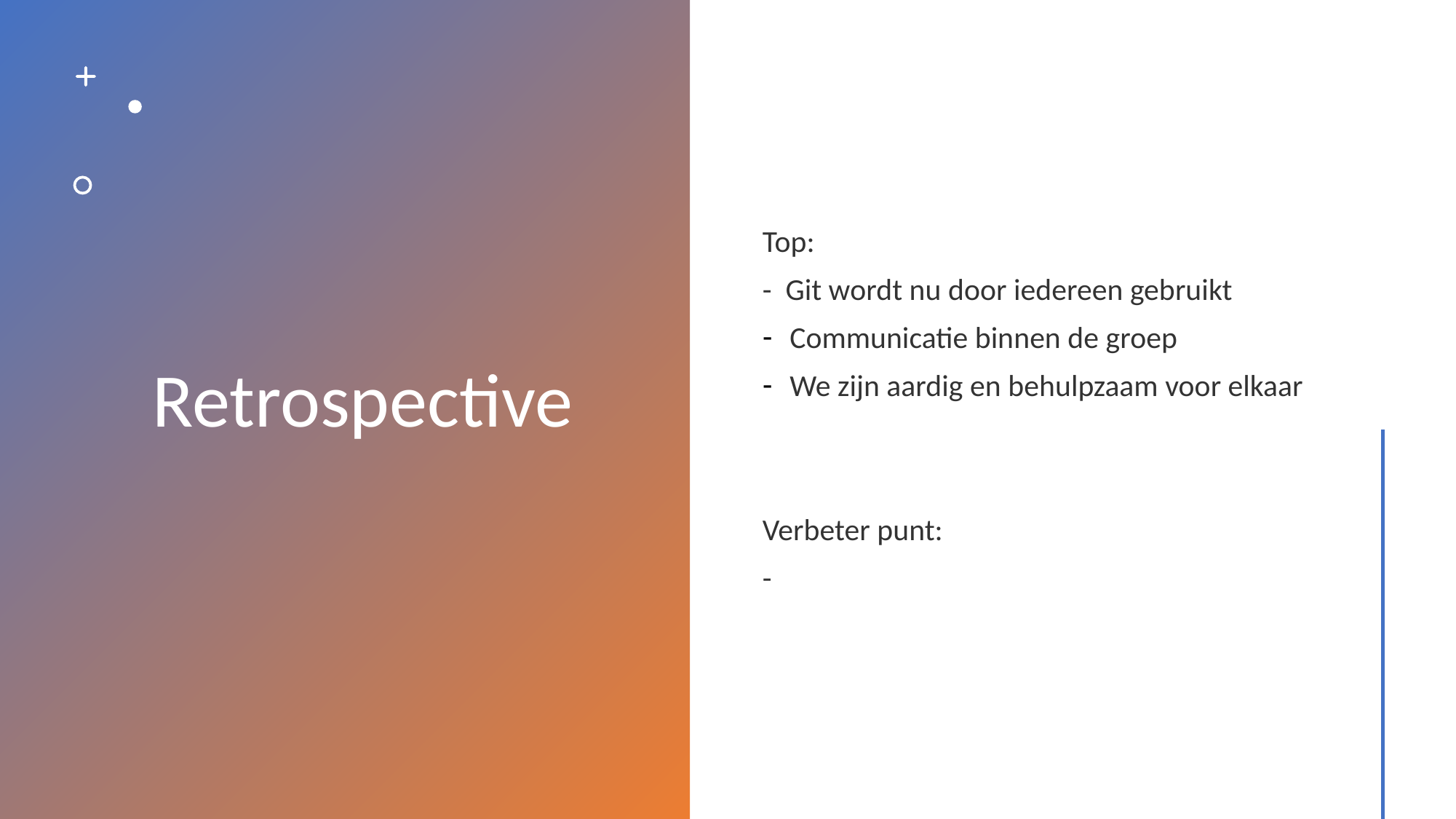

# Retrospective
Top:
-  Git wordt nu door iedereen gebruikt
Communicatie binnen de groep
We zijn aardig en behulpzaam voor elkaar

Verbeter punt:
-